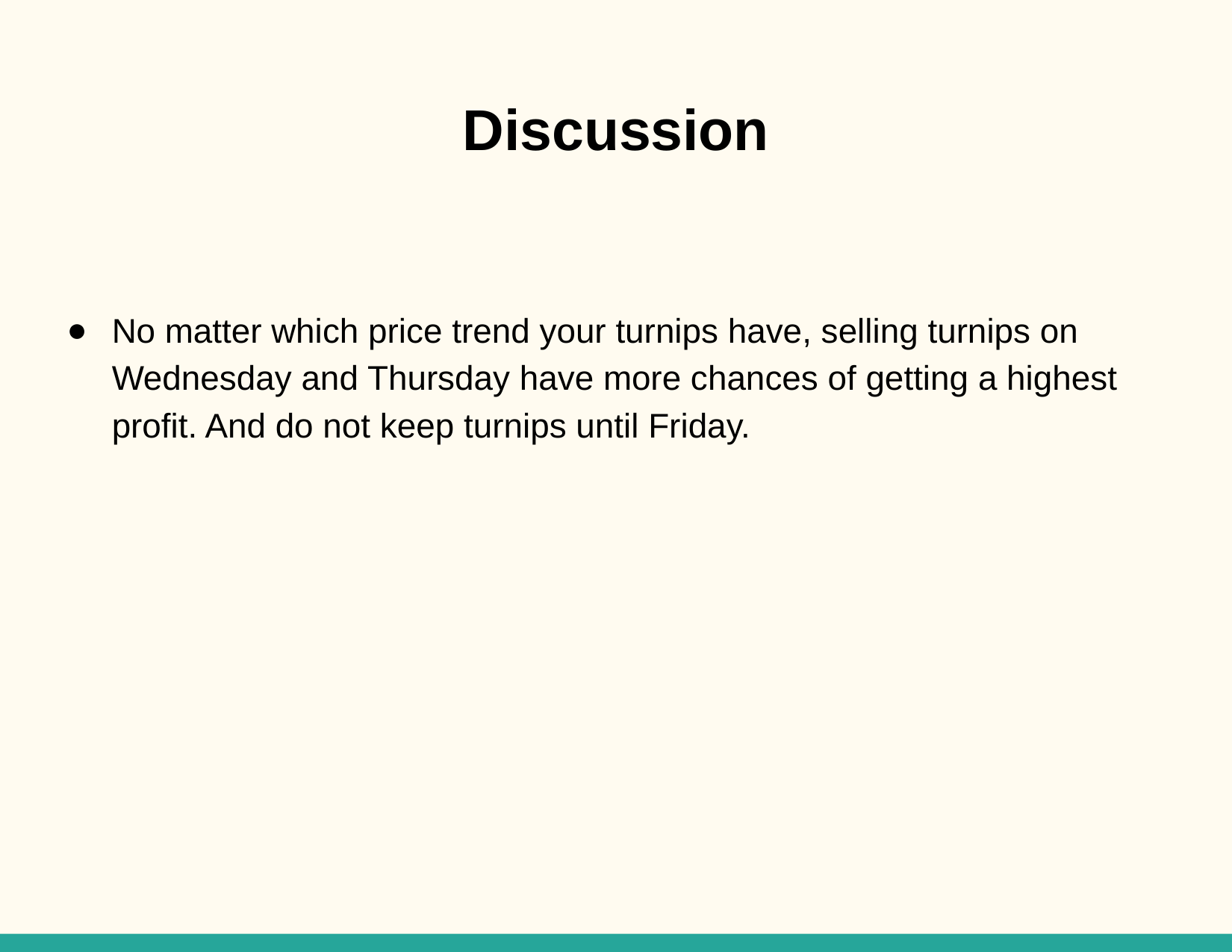

# Discussion

No matter which price trend your turnips have, selling turnips on Wednesday and Thursday have more chances of getting a highest profit. And do not keep turnips until Friday.